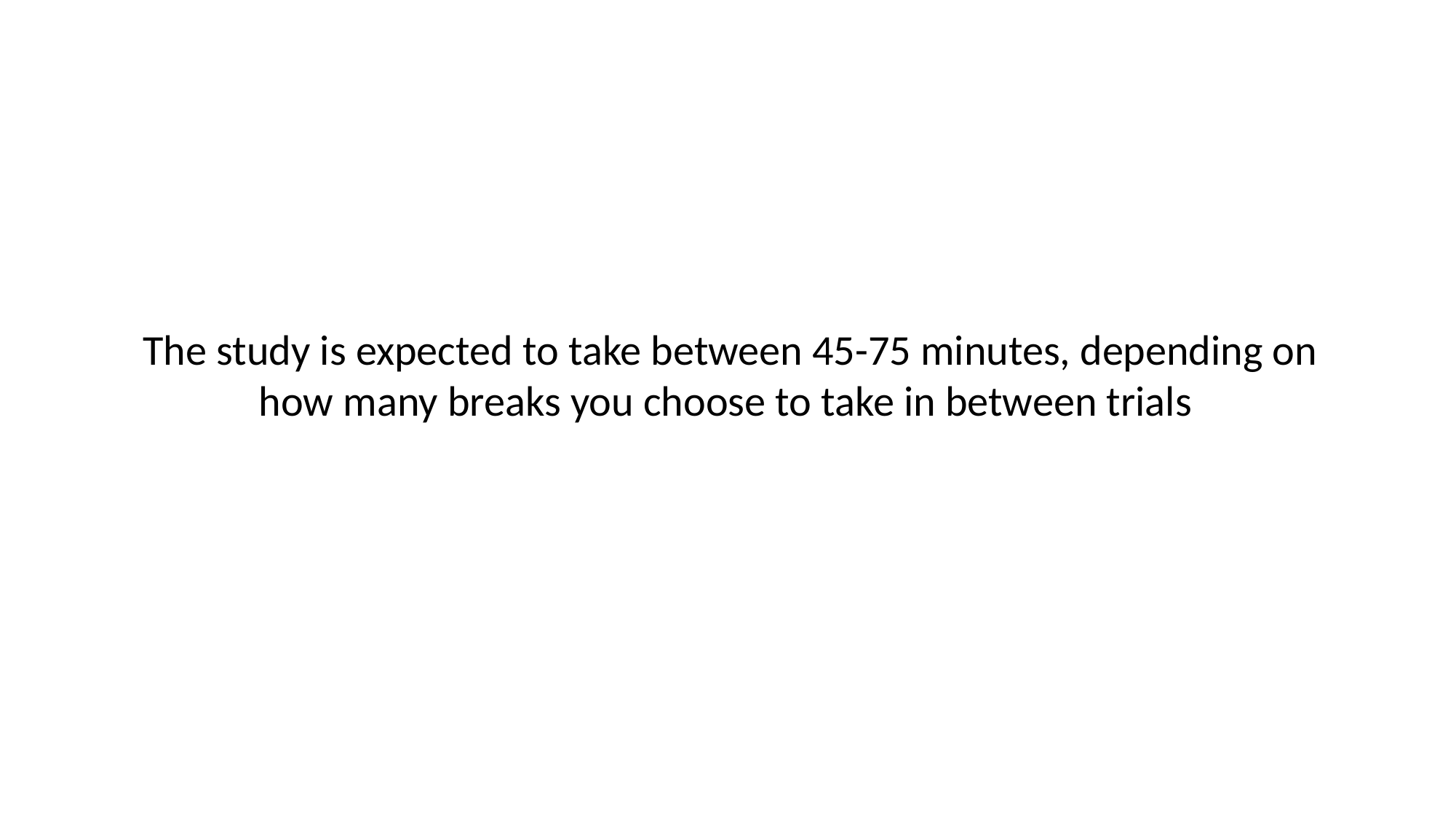

The study is expected to take between 45-75 minutes, depending on how many breaks you choose to take in between trials